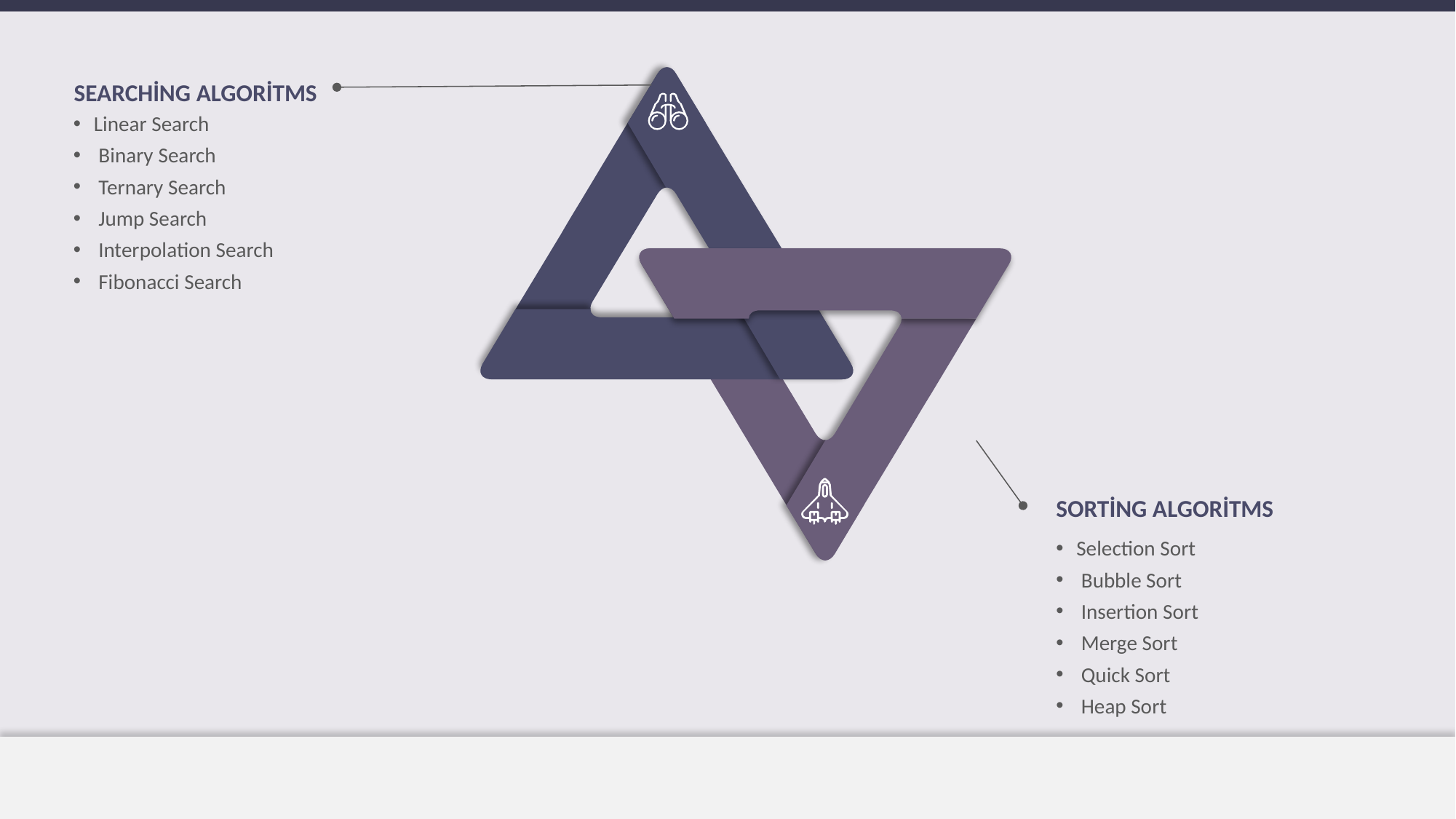

SEARCHİNG ALGORİTMS
Linear Search
 Binary Search
 Ternary Search
 Jump Search
 Interpolation Search
 Fibonacci Search

SORTİNG ALGORİTMS
Selection Sort
 Bubble Sort
 Insertion Sort
 Merge Sort
 Quick Sort
 Heap Sort